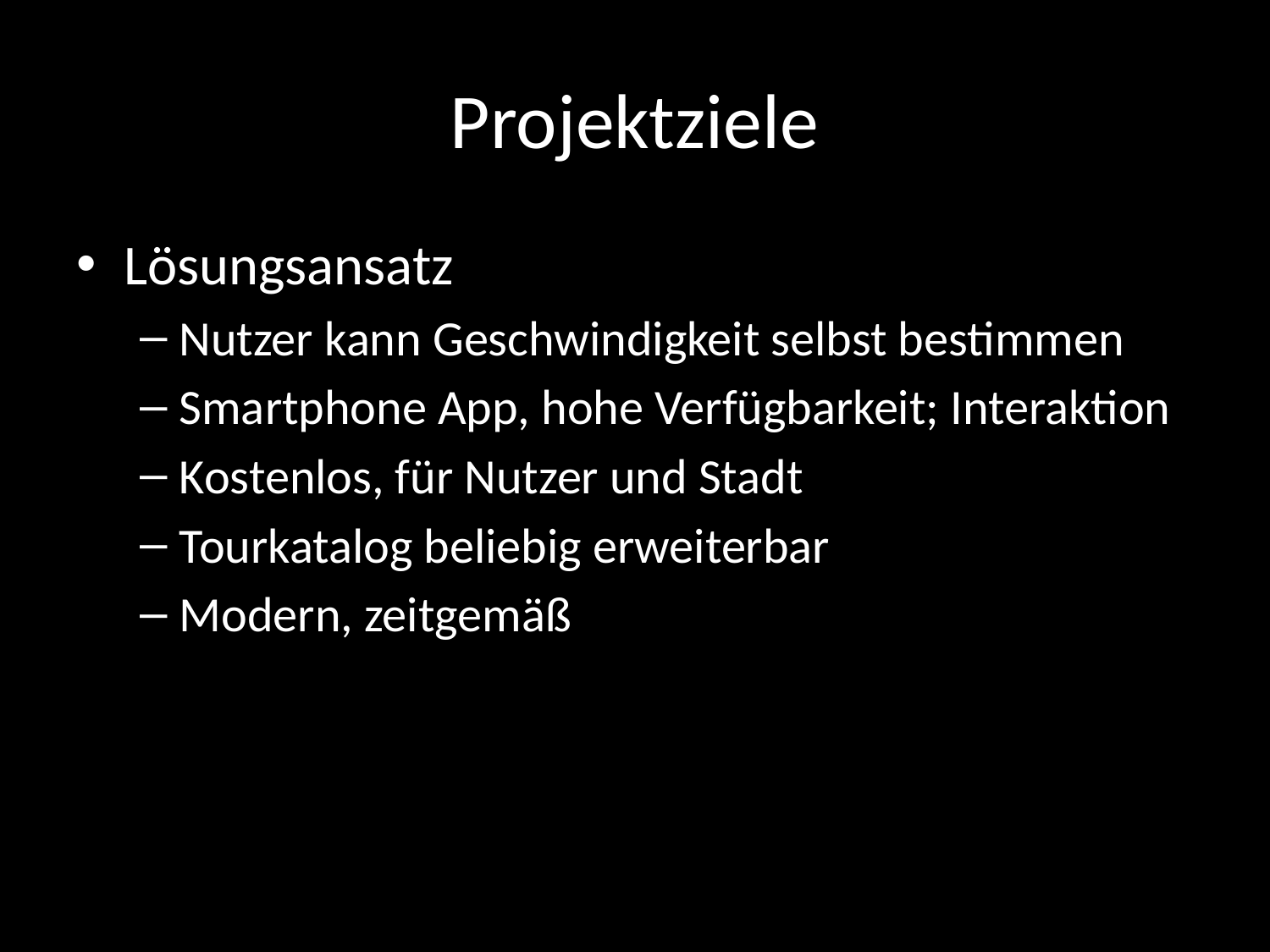

# Projektziele
Lösungsansatz
Nutzer kann Geschwindigkeit selbst bestimmen
Smartphone App, hohe Verfügbarkeit; Interaktion
Kostenlos, für Nutzer und Stadt
Tourkatalog beliebig erweiterbar
Modern, zeitgemäß